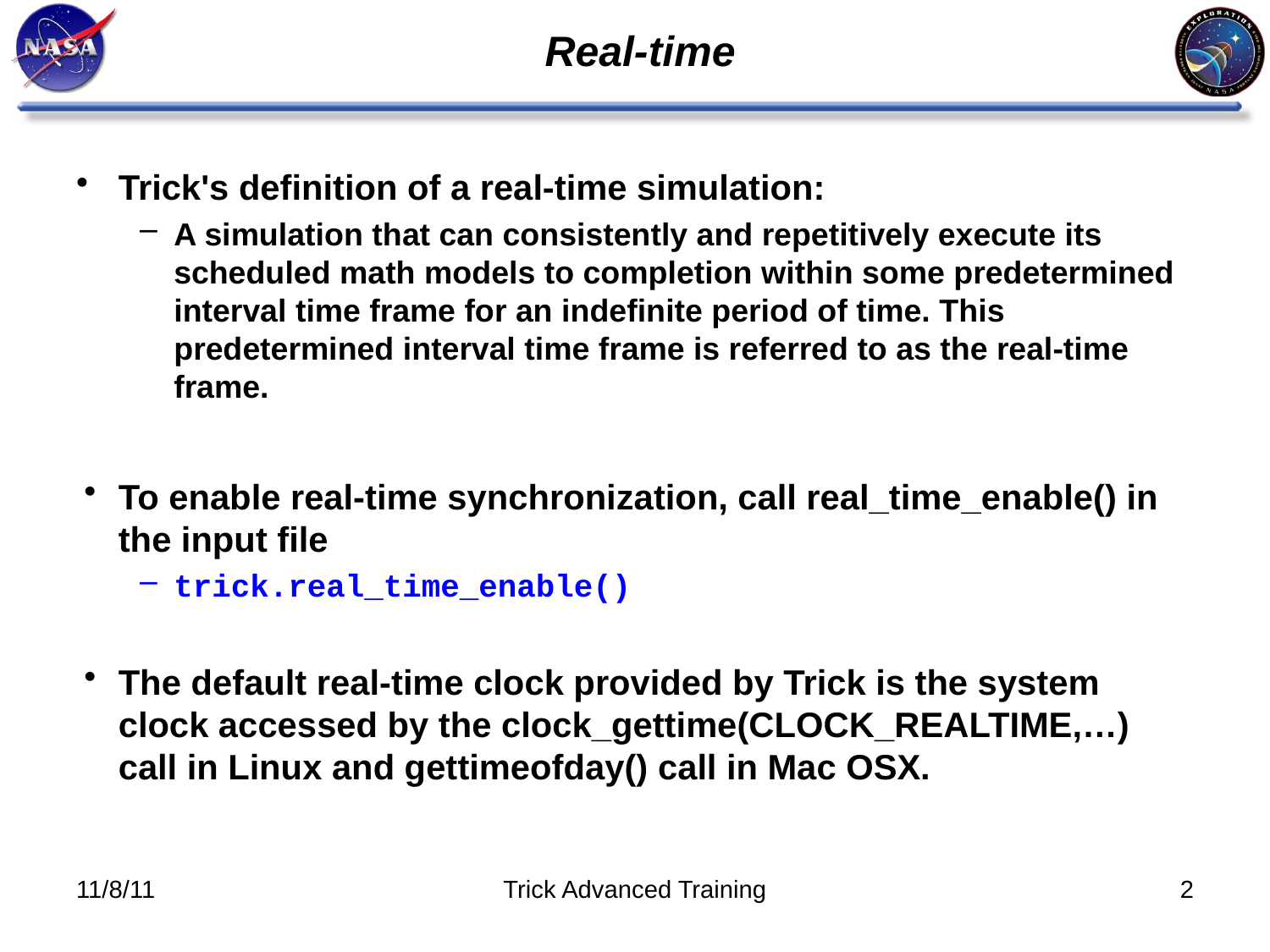

# Real-time
Trick's definition of a real-time simulation:
A simulation that can consistently and repetitively execute its scheduled math models to completion within some predetermined interval time frame for an indefinite period of time. This predetermined interval time frame is referred to as the real-time frame.

To enable real-time synchronization, call real_time_enable() in the input file
trick.real_time_enable()

The default real-time clock provided by Trick is the system clock accessed by the clock_gettime(CLOCK_REALTIME,…) call in Linux and gettimeofday() call in Mac OSX.

11/8/11
Trick Advanced Training
2